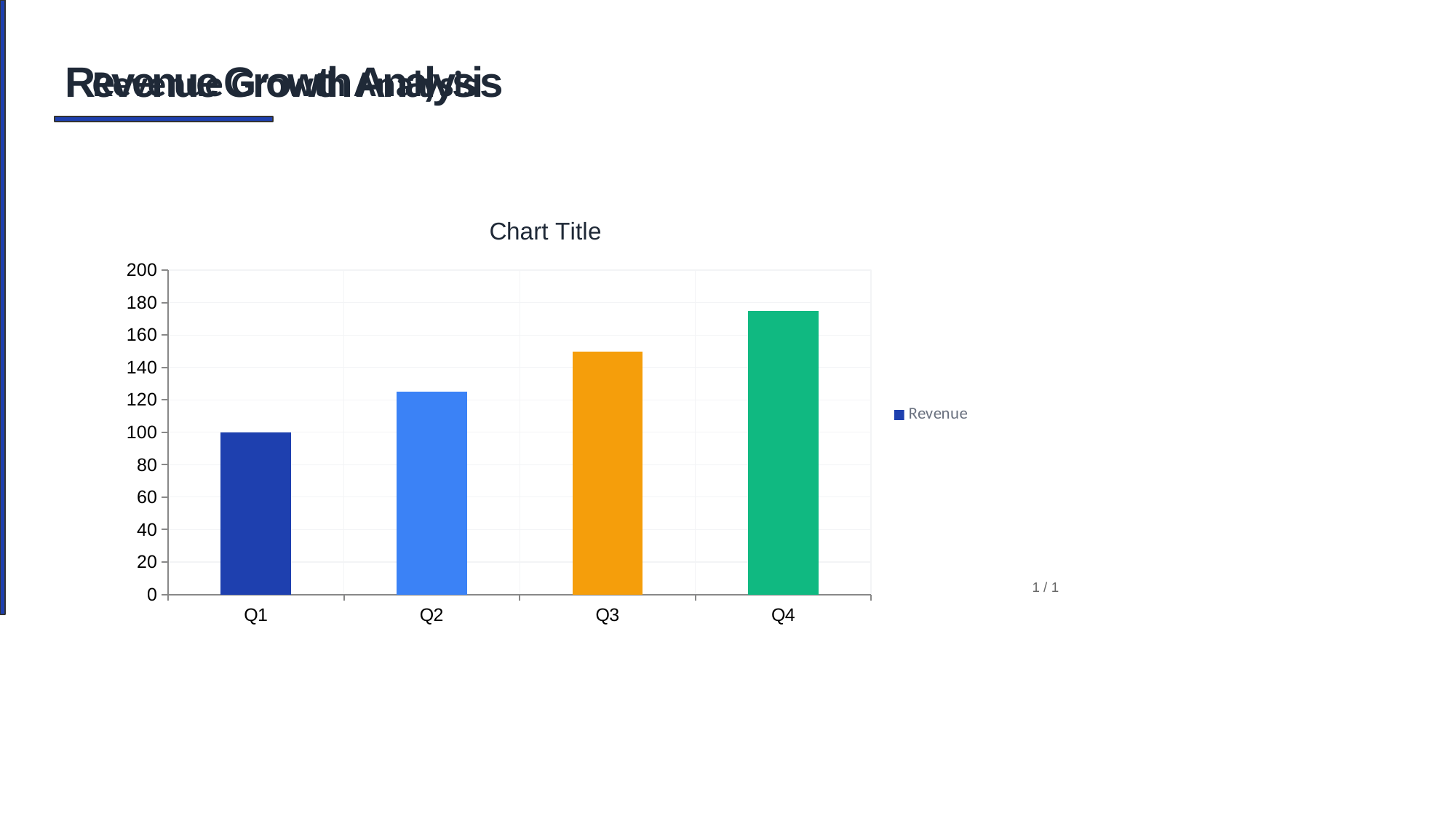

Revenue Growth Analysis
Revenue Growth Analysis

### Chart: Chart Title

| Category | Revenue |
|---|---|
| Q1 | 100.0 |
| Q2 | 125.0 |
| Q3 | 150.0 |
| Q4 | 175.0 |
1 / 1